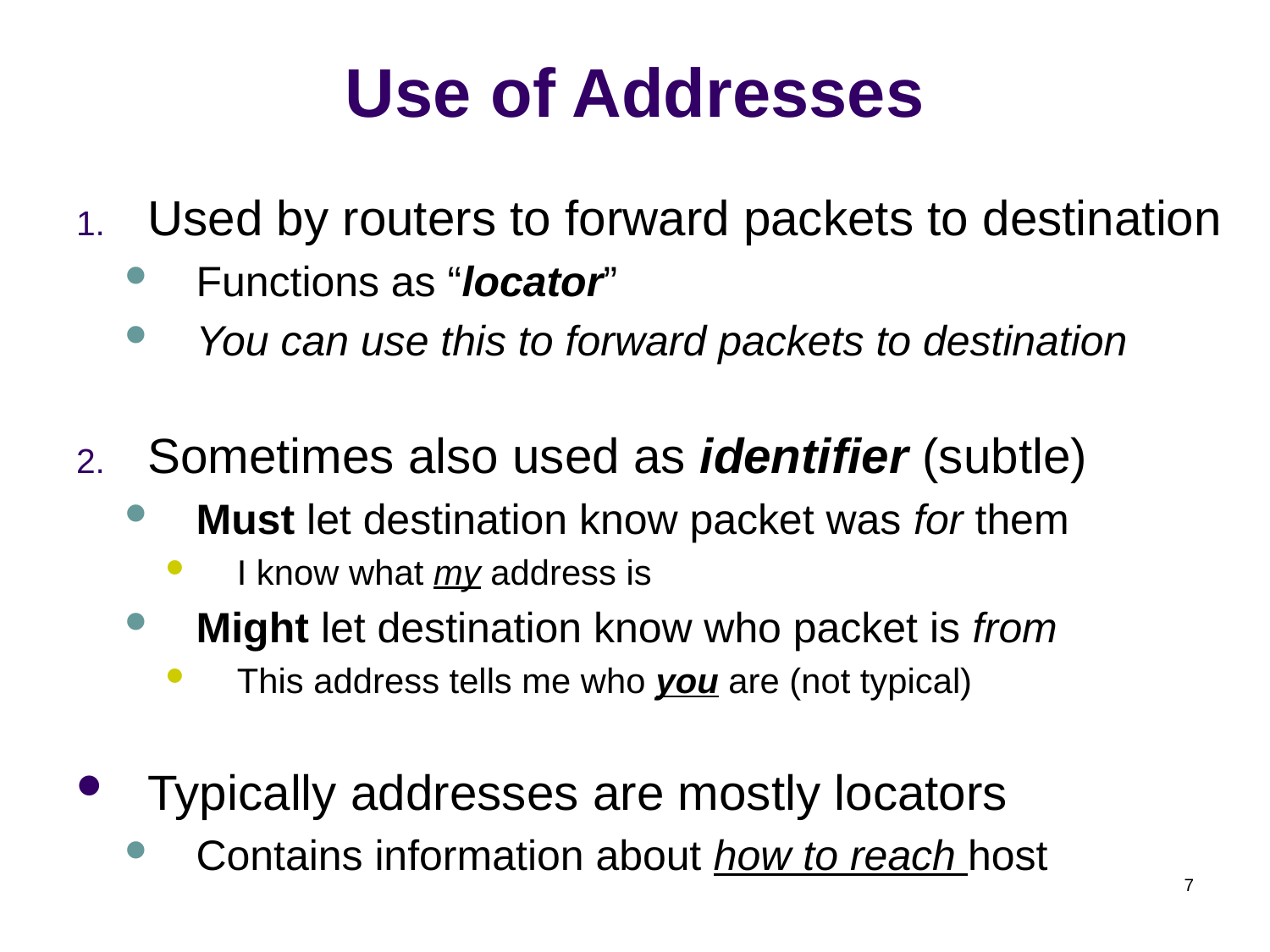

# Use of Addresses
Used by routers to forward packets to destination
Functions as “locator”
You can use this to forward packets to destination

Sometimes also used as identifier (subtle)
Must let destination know packet was for them
I know what my address is
Might let destination know who packet is from
This address tells me who you are (not typical)

Typically addresses are mostly locators
Contains information about how to reach host

7